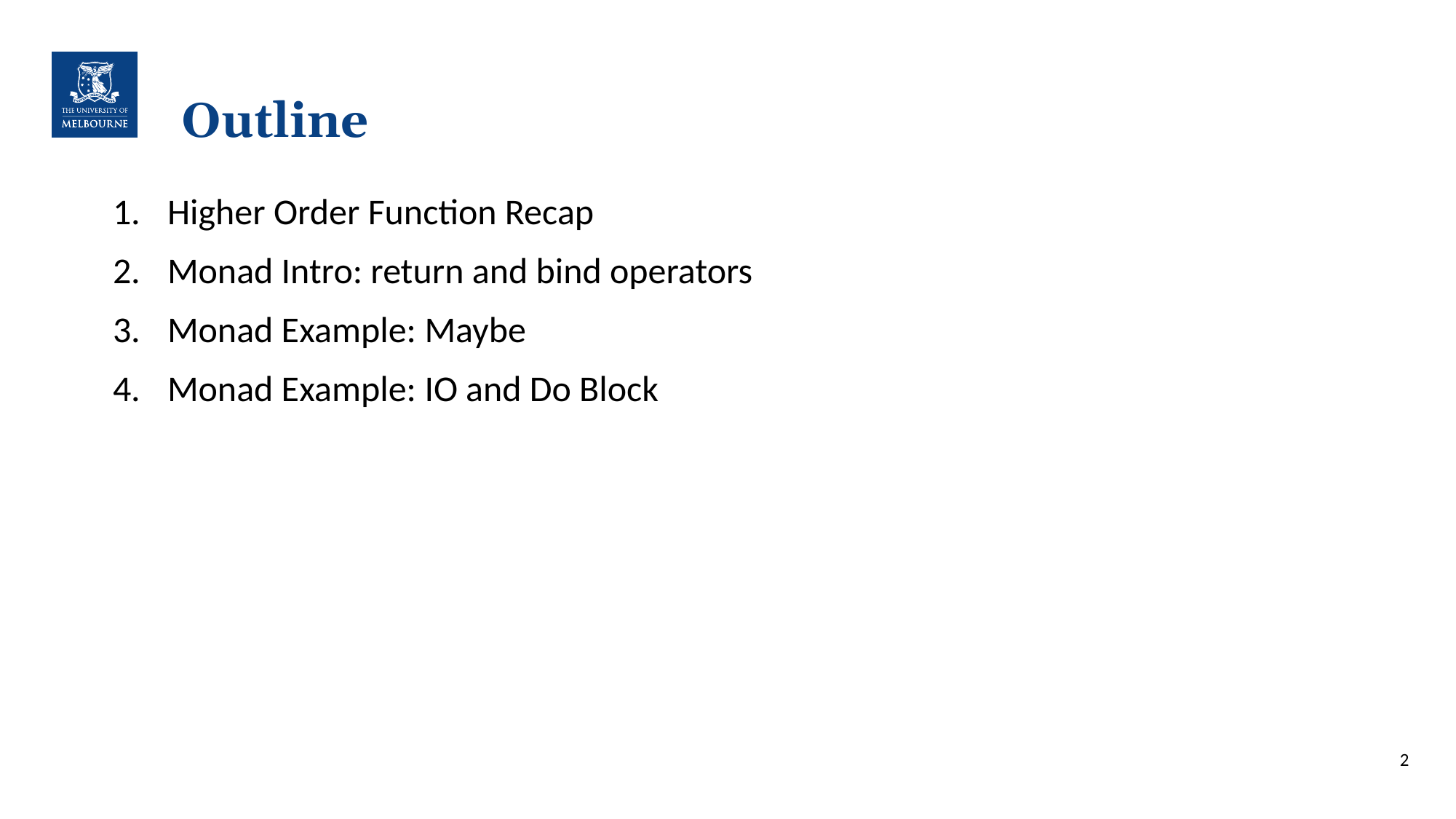

# Outline
Higher Order Function Recap
Monad Intro: return and bind operators
Monad Example: Maybe
Monad Example: IO and Do Block
2